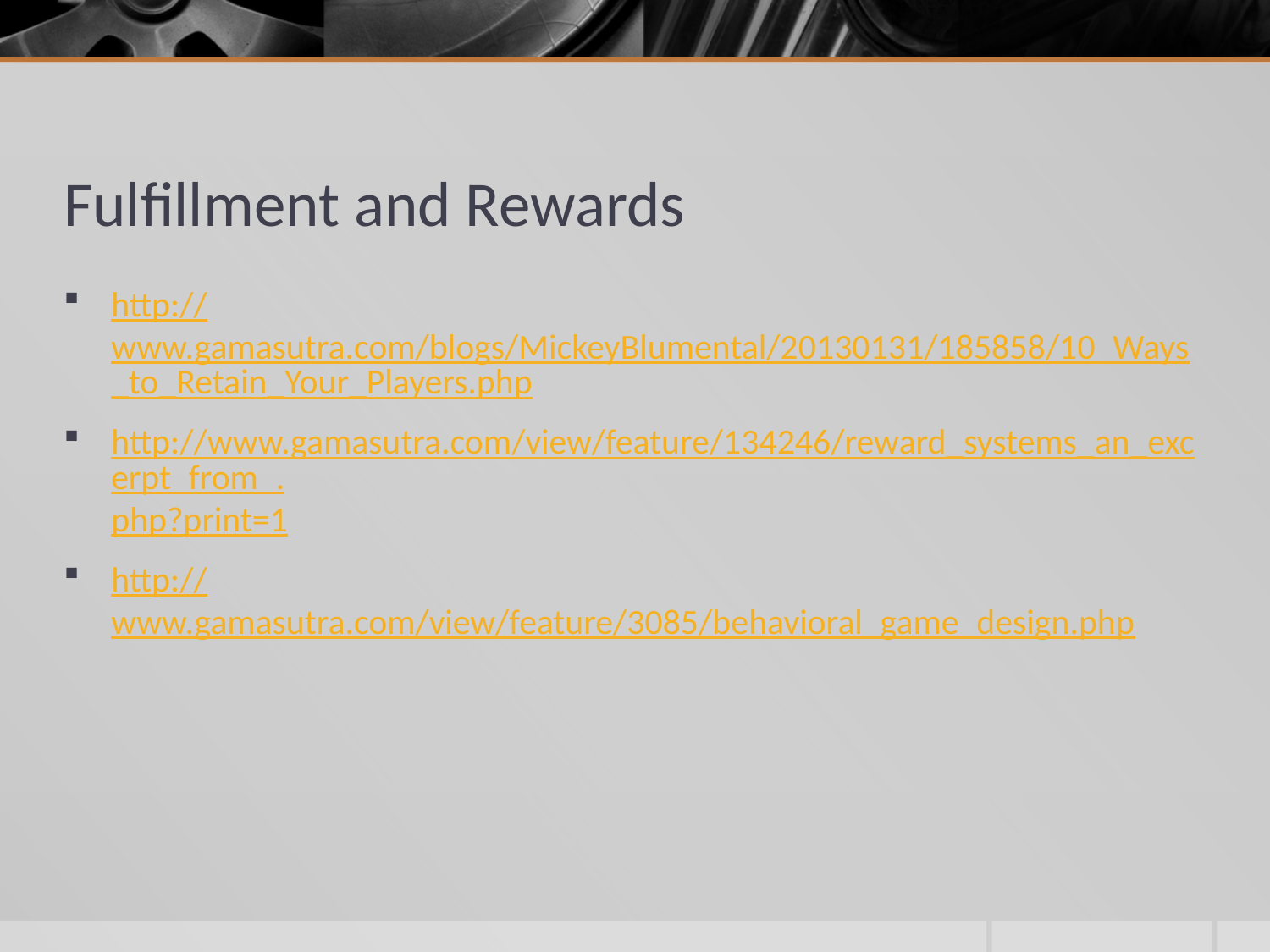

# Fulfillment and Rewards
http://www.gamasutra.com/blogs/MickeyBlumental/20130131/185858/10_Ways_to_Retain_Your_Players.php
http://www.gamasutra.com/view/feature/134246/reward_systems_an_excerpt_from_.php?print=1
http://www.gamasutra.com/view/feature/3085/behavioral_game_design.php